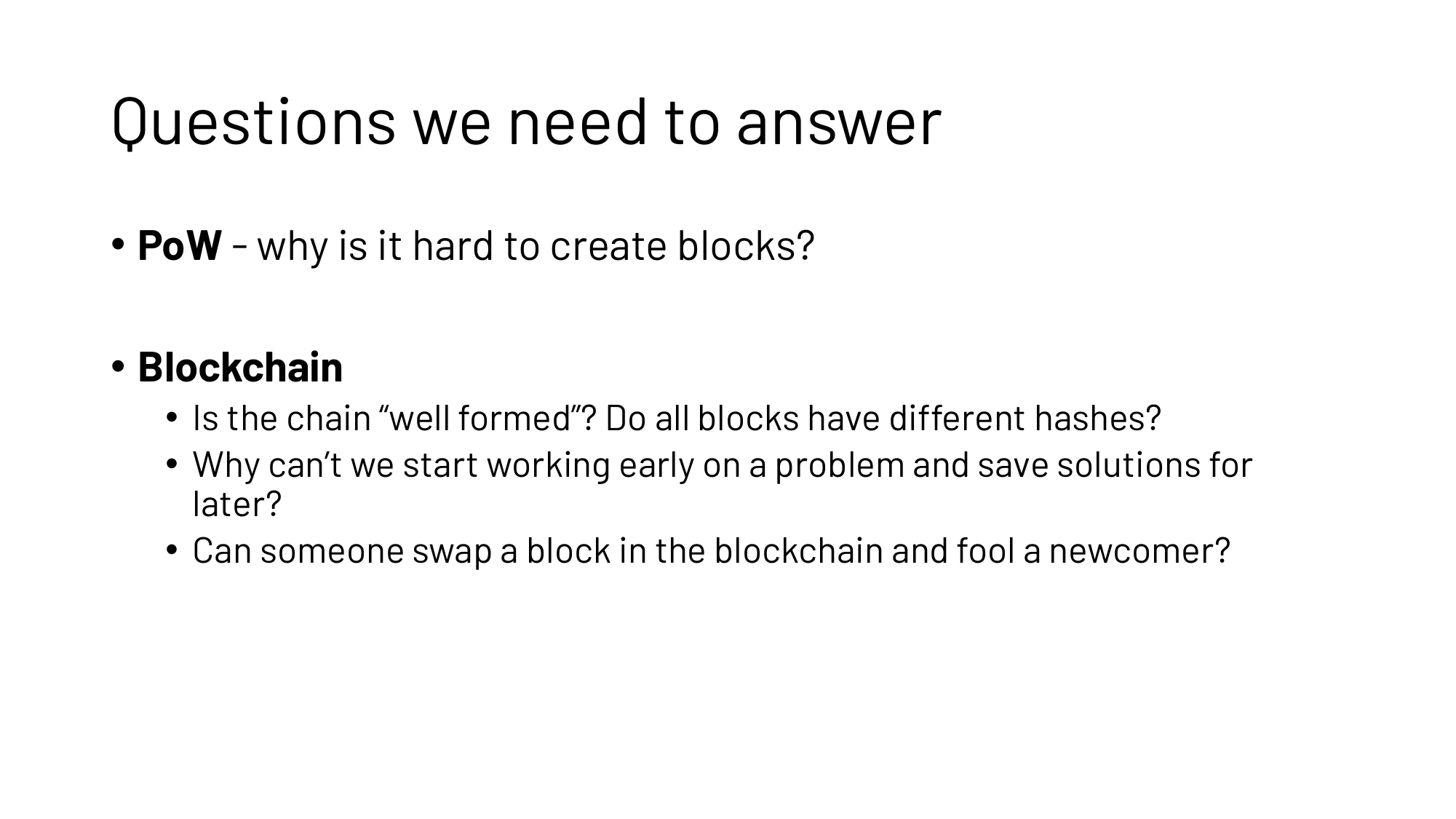

# Questions we need to answer
PoW - why is it hard to create blocks?

Blockchain
Is the chain “well formed”? Do all blocks have different hashes?
Why can’t we start working early on a problem and save solutions for later?
Can someone swap a block in the blockchain and fool a newcomer?